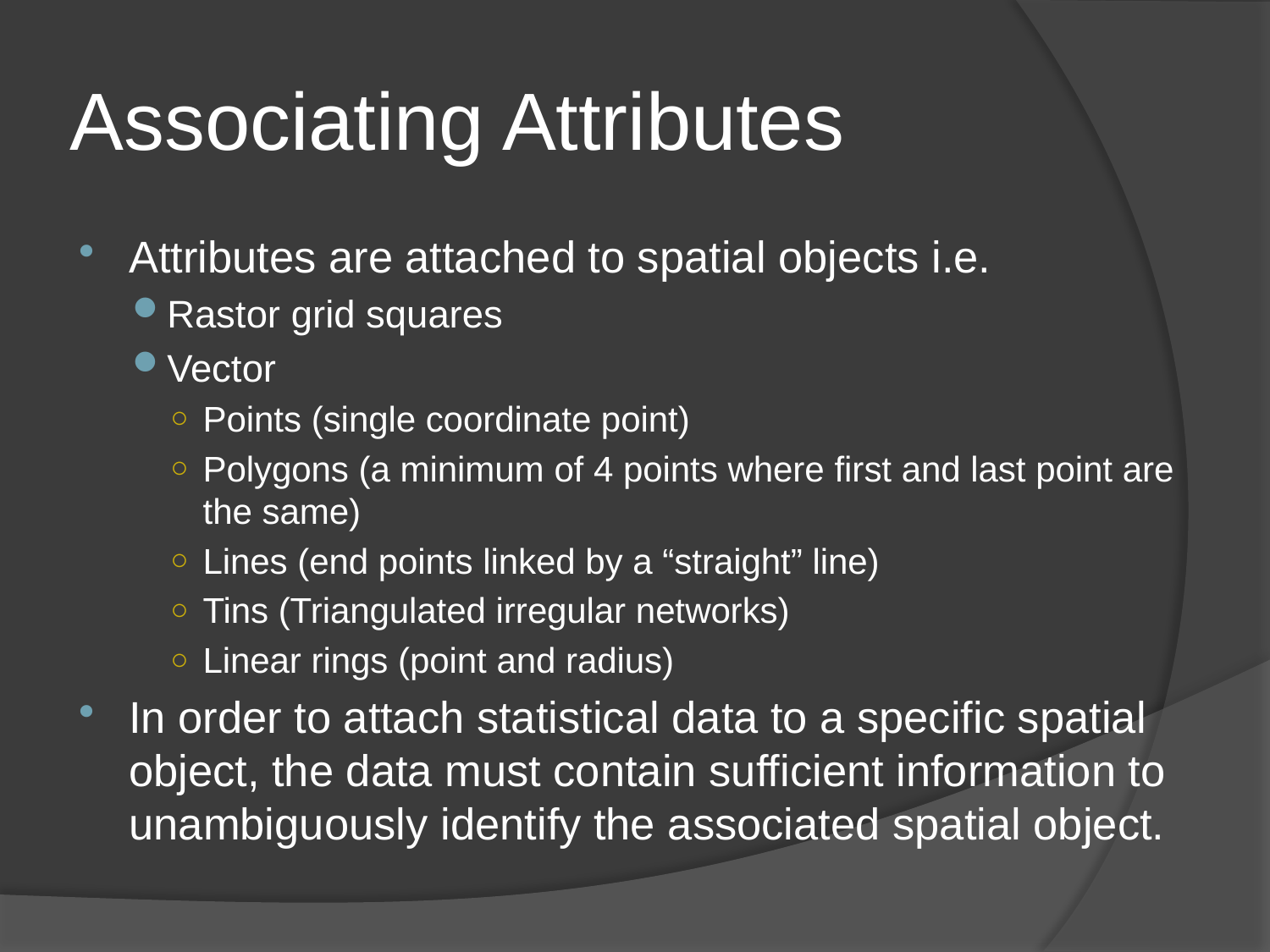

# Associating Attributes
Attributes are attached to spatial objects i.e.
Rastor grid squares
Vector
Points (single coordinate point)
Polygons (a minimum of 4 points where first and last point are the same)
Lines (end points linked by a “straight” line)
Tins (Triangulated irregular networks)
Linear rings (point and radius)
In order to attach statistical data to a specific spatial object, the data must contain sufficient information to unambiguously identify the associated spatial object.